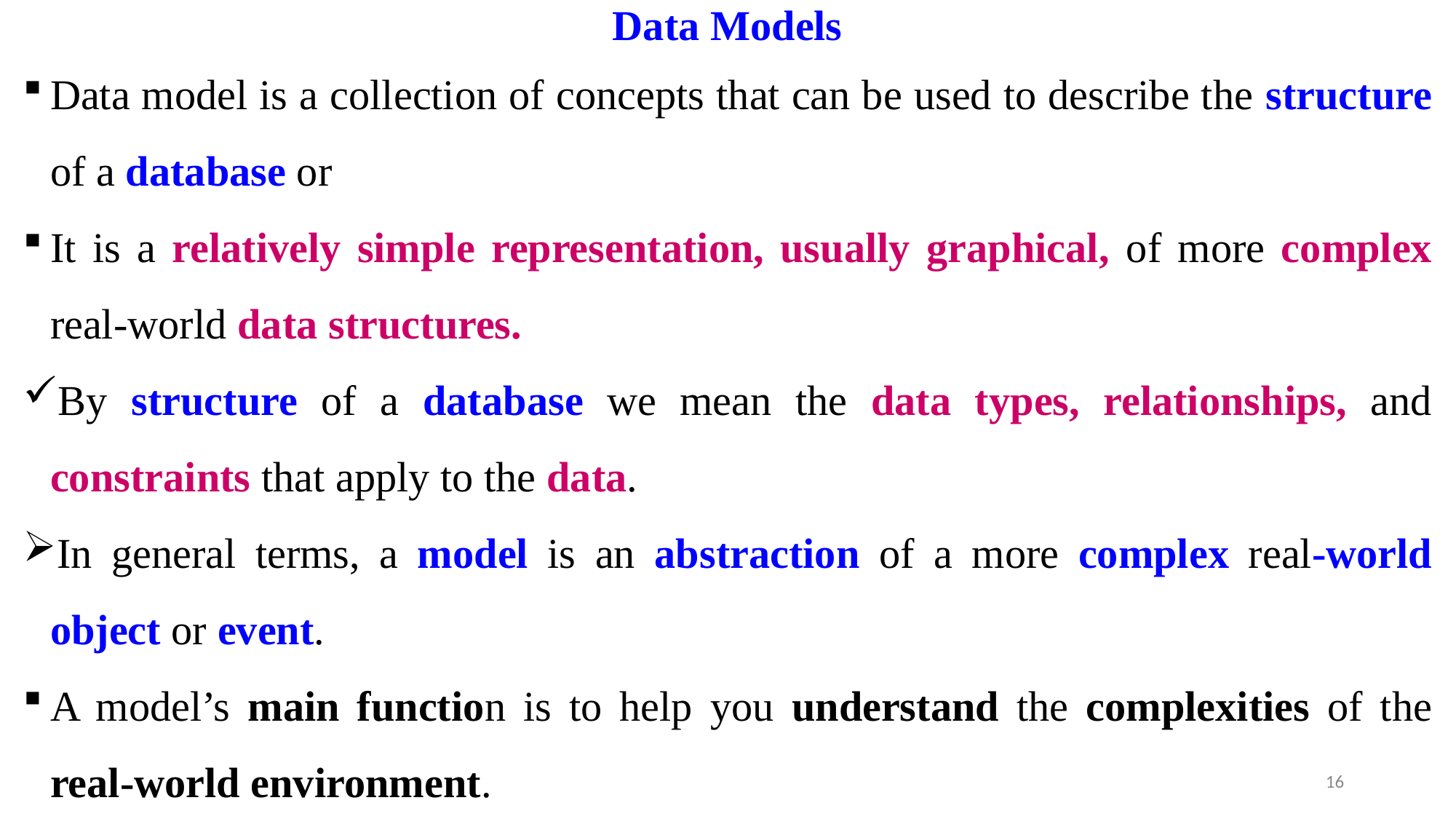

# Data Models
Data model is a collection of concepts that can be used to describe the structure of a database or
It is a relatively simple representation, usually graphical, of more complex real-world data structures.
By structure of a database we mean the data types, relationships, and constraints that apply to the data.
In general terms, a model is an abstraction of a more complex real-world object or event.
A model’s main function is to help you understand the complexities of the real-world environment.
16